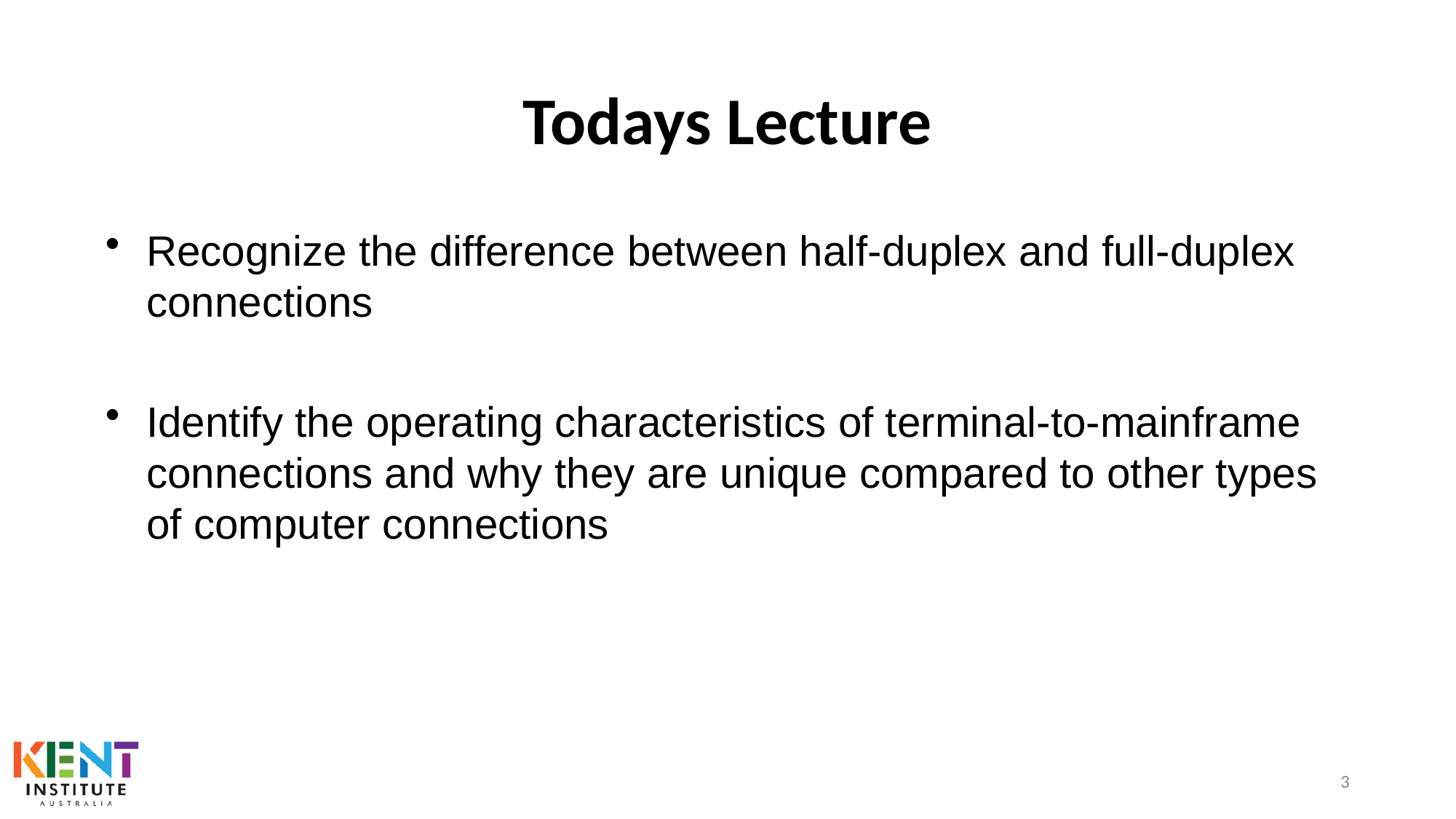

# Todays Lecture
Recognize the difference between half-duplex and full-duplex connections

Identify the operating characteristics of terminal-to-mainframe connections and why they are unique compared to other types of computer connections
3